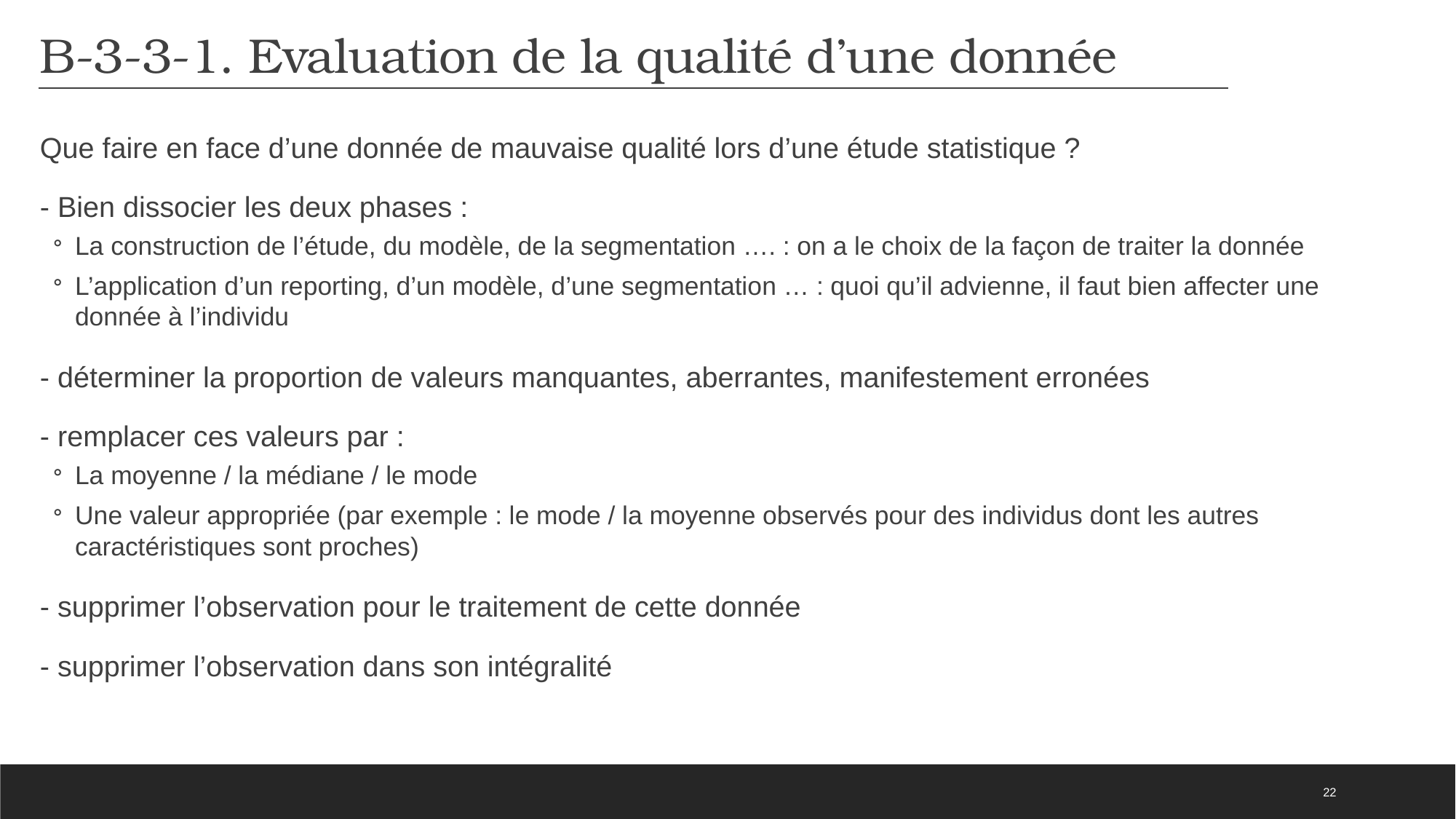

# B-3-3-1. Evaluation de la qualité d’une donnée
Que faire en face d’une donnée de mauvaise qualité lors d’une étude statistique ?
- Bien dissocier les deux phases :
La construction de l’étude, du modèle, de la segmentation …. : on a le choix de la façon de traiter la donnée
L’application d’un reporting, d’un modèle, d’une segmentation … : quoi qu’il advienne, il faut bien affecter une donnée à l’individu
- déterminer la proportion de valeurs manquantes, aberrantes, manifestement erronées
- remplacer ces valeurs par :
La moyenne / la médiane / le mode
Une valeur appropriée (par exemple : le mode / la moyenne observés pour des individus dont les autres caractéristiques sont proches)
- supprimer l’observation pour le traitement de cette donnée
- supprimer l’observation dans son intégralité

22